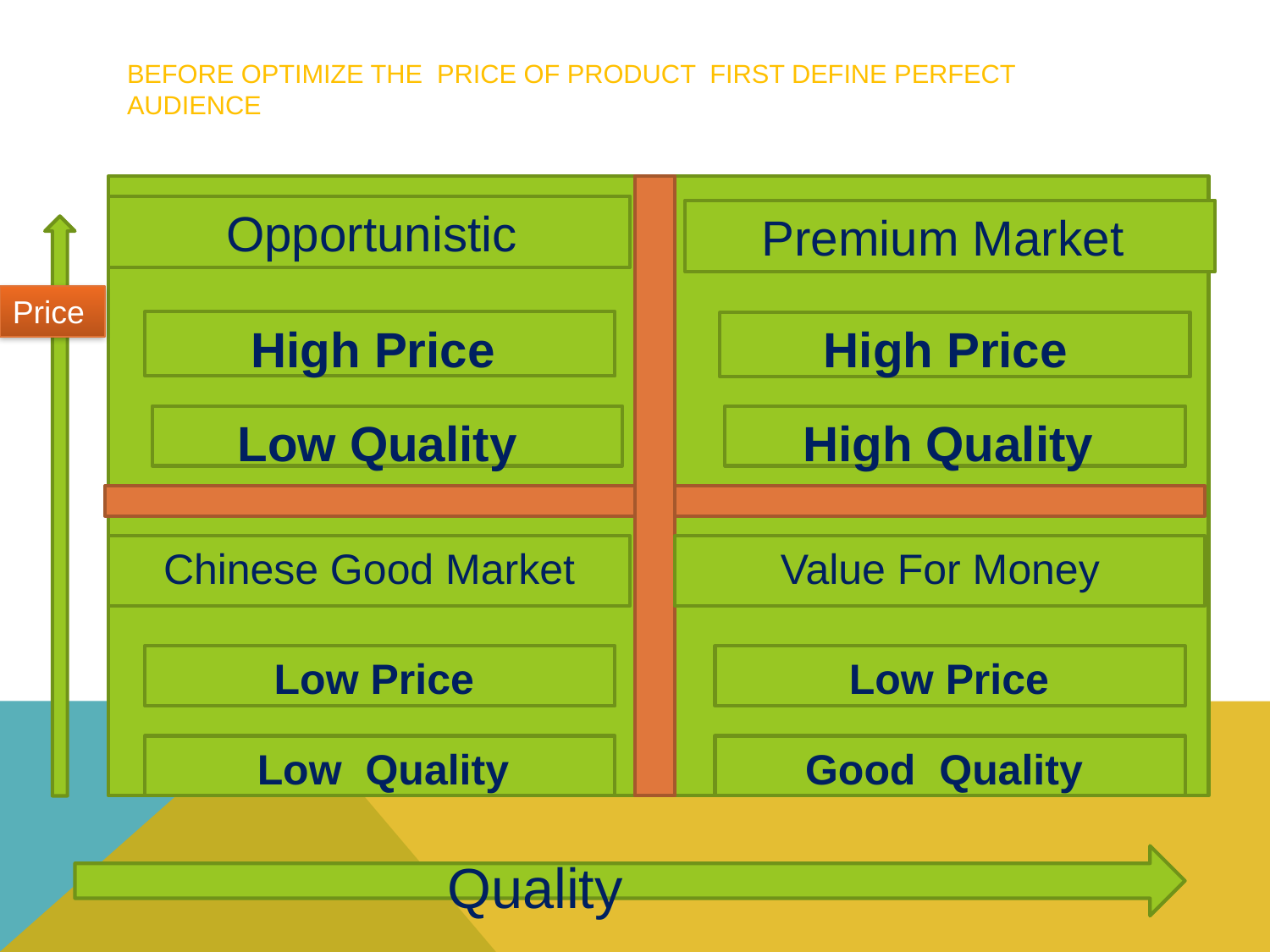

# Before optimize the  price of product  FIRST Define perfect audience

Opportunistic

Premium Market

Price

High Price
High Price

Low Quality

High Quality

Chinese Good Market

Value For Money

Low Price

Low Price

Low  Quality

Good  Quality

Quality